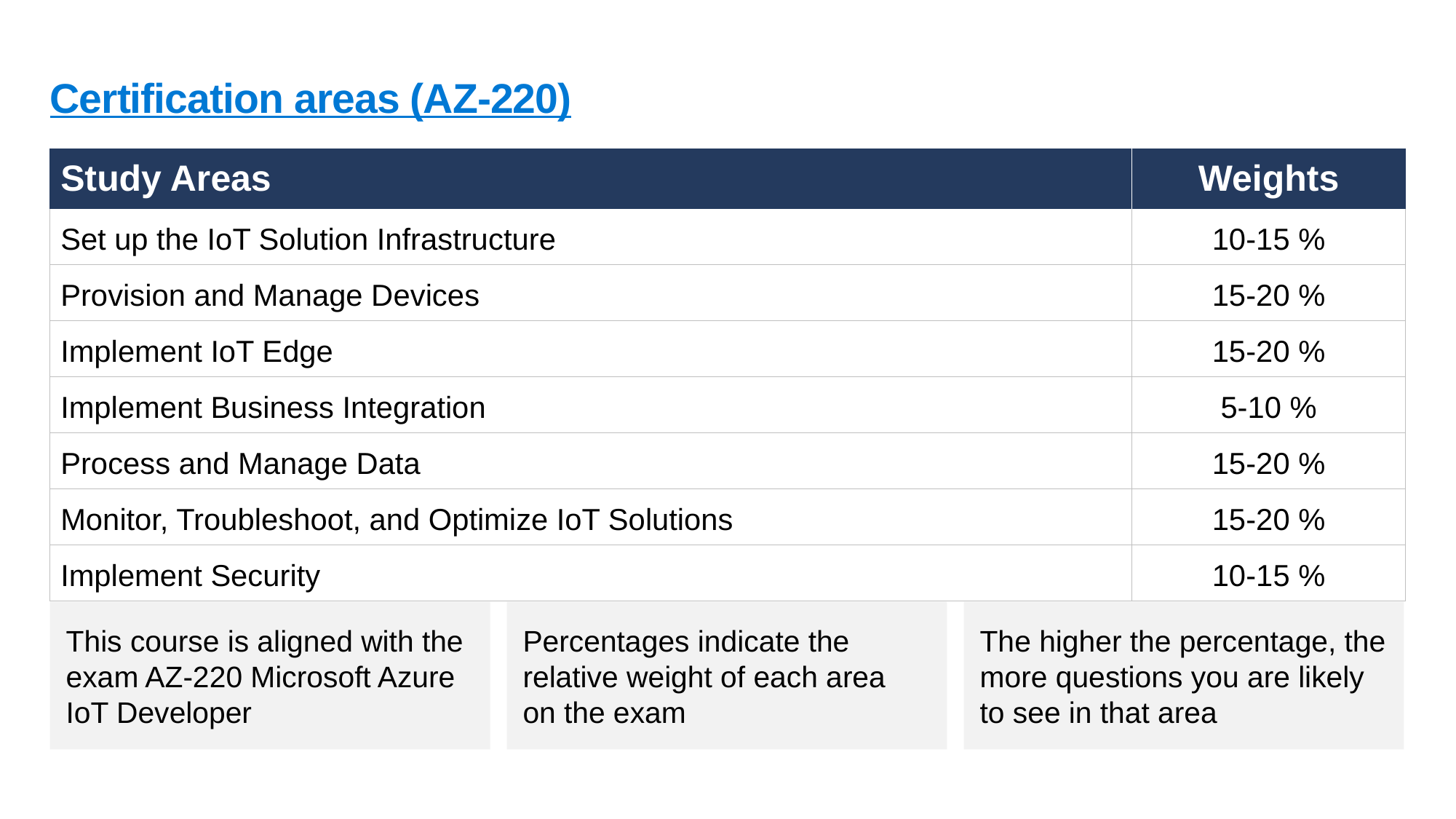

# Certification areas (AZ-220)
| Study Areas | Weights |
| --- | --- |
| Set up the IoT Solution Infrastructure | 10-15 % |
| Provision and Manage Devices | 15-20 % |
| Implement IoT Edge | 15-20 % |
| Implement Business Integration | 5-10 % |
| Process and Manage Data | 15-20 % |
| Monitor, Troubleshoot, and Optimize IoT Solutions | 15-20 % |
| Implement Security | 10-15 % |
This course is aligned with the exam AZ-220 Microsoft Azure IoT Developer
Percentages indicate the relative weight of each area
on the exam
The higher the percentage, the more questions you are likely to see in that area